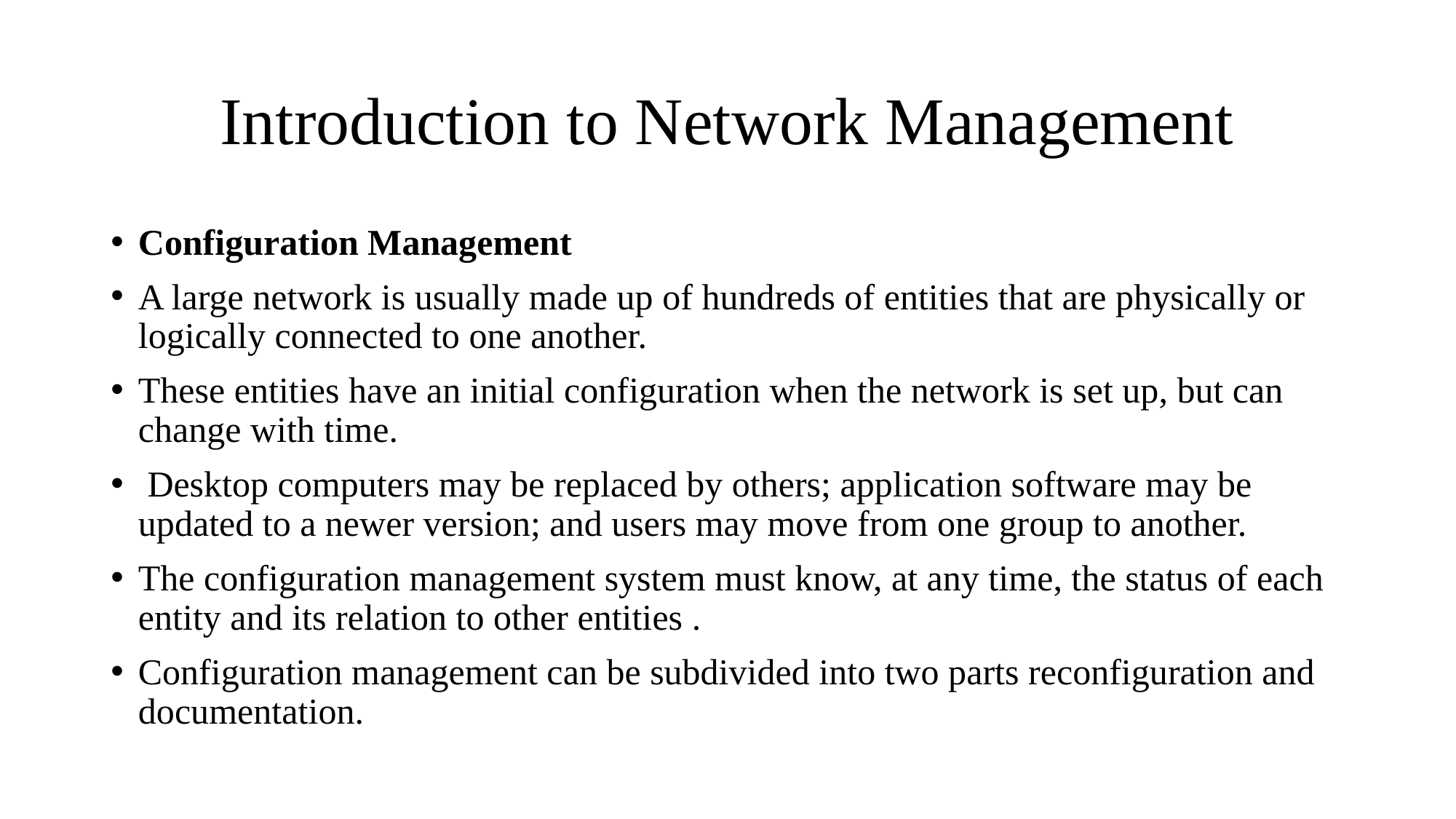

# Introduction to Network Management
Configuration Management
A large network is usually made up of hundreds of entities that are physically or logically connected to one another.
These entities have an initial configuration when the network is set up, but can change with time.
 Desktop computers may be replaced by others; application software may be updated to a newer version; and users may move from one group to another.
The configuration management system must know, at any time, the status of each entity and its relation to other entities .
Configuration management can be subdivided into two parts reconfiguration and documentation.